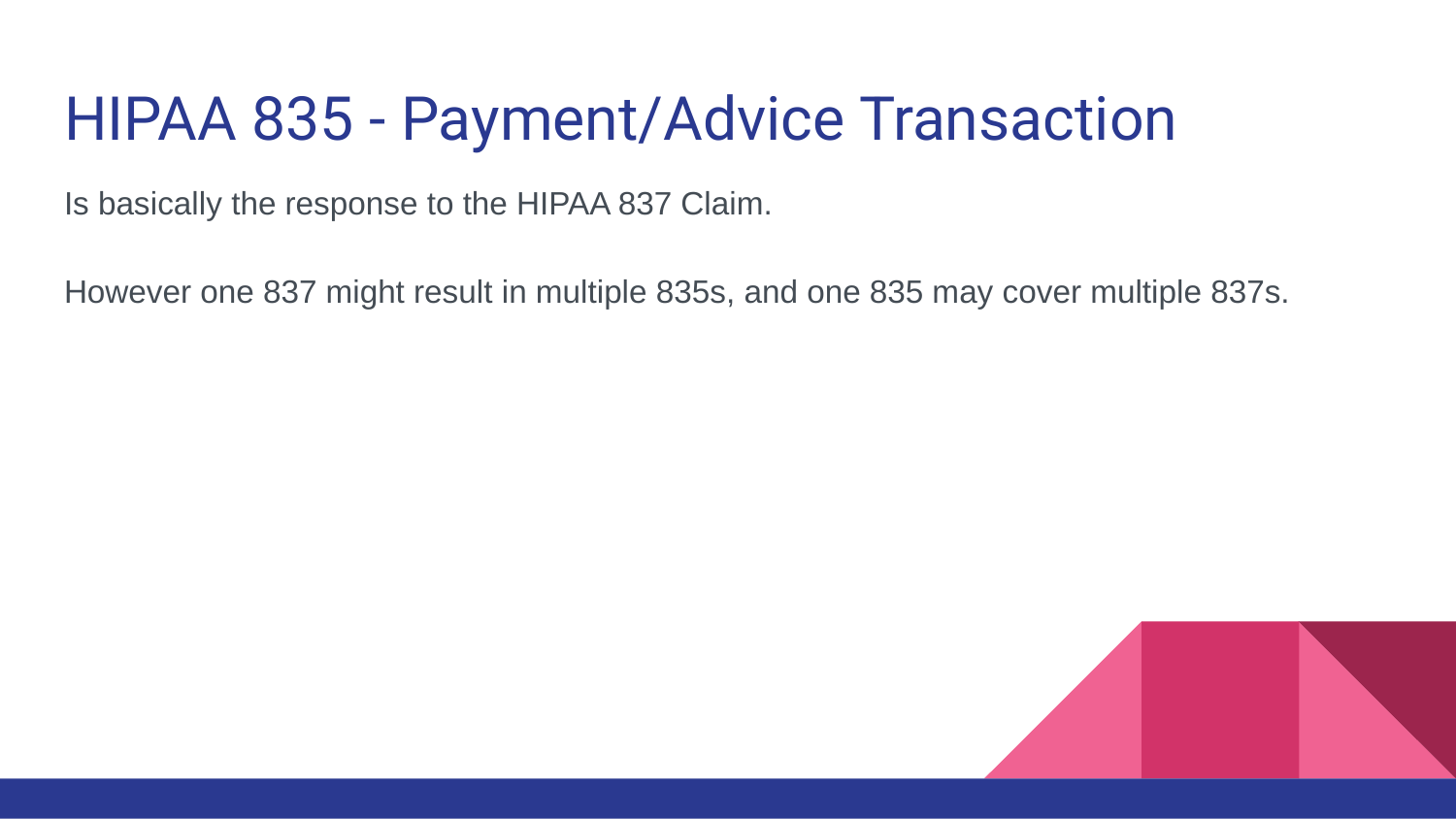

# HIPAA 835 - Payment/Advice Transaction
Is basically the response to the HIPAA 837 Claim.
However one 837 might result in multiple 835s, and one 835 may cover multiple 837s.